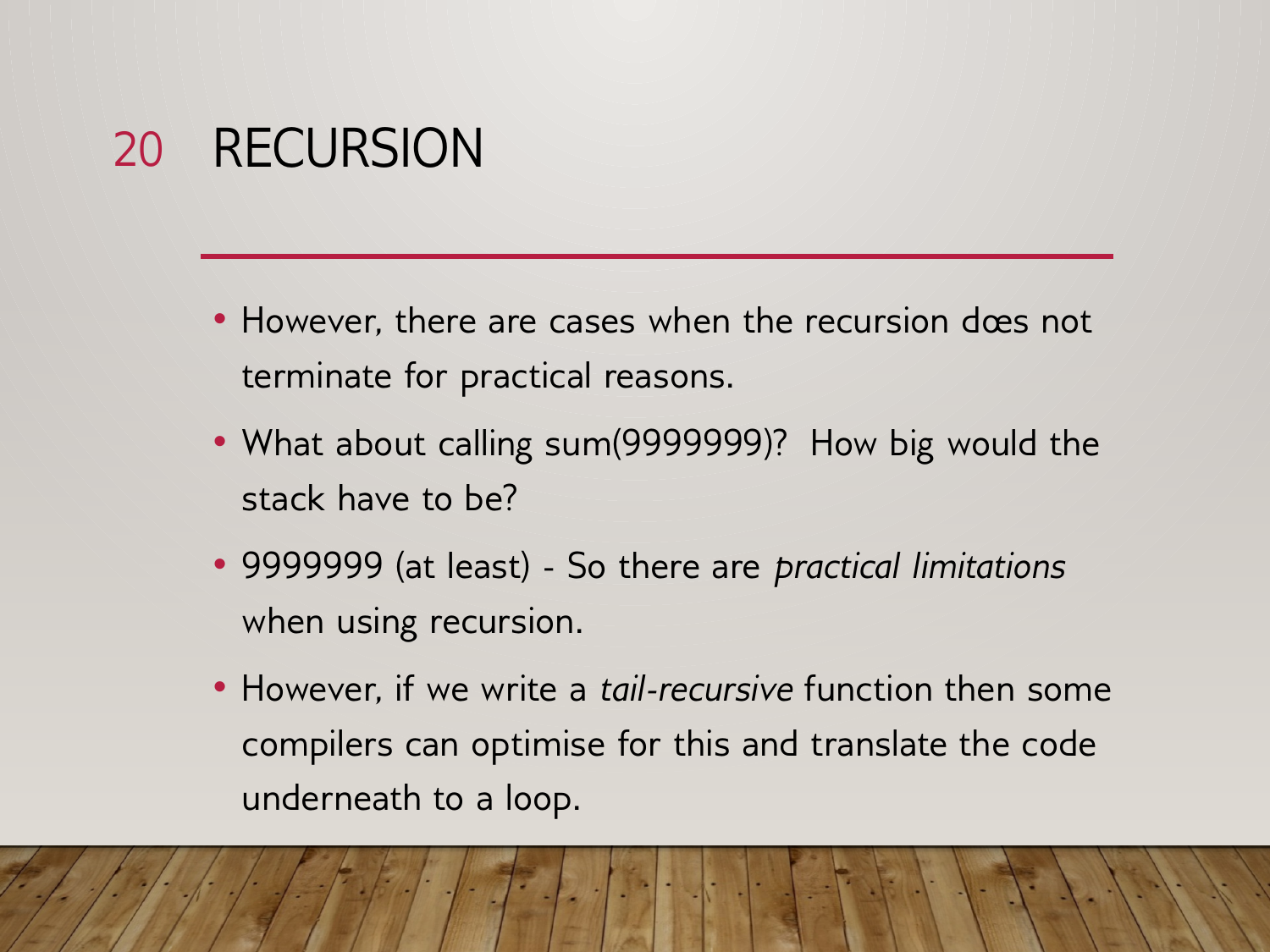

20
# recursion
However, there are cases when the recursion does not terminate for practical reasons.
What about calling sum(9999999)?  How big would the stack have to be?
9999999 (at least) - So there are practical limitations when using recursion.
However, if we write a tail-recursive function then some compilers can optimise for this and translate the code underneath to a loop.